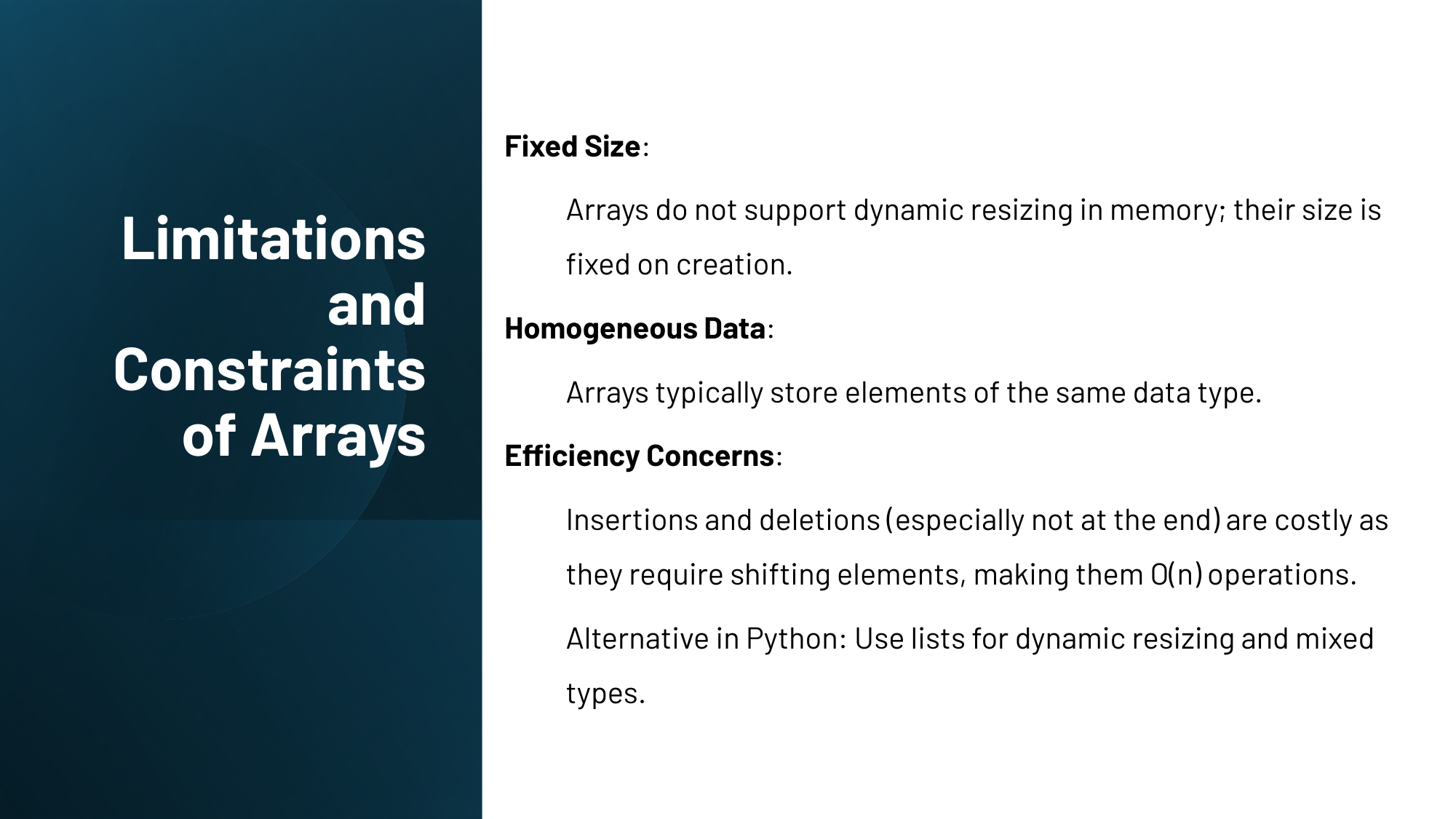

Limitations and Constraints of Arrays
Fixed Size:
Arrays do not support dynamic resizing in memory; their size is fixed on creation.
Homogeneous Data:
Arrays typically store elements of the same data type.
Efficiency Concerns:
Insertions and deletions (especially not at the end) are costly as they require shifting elements, making them O(n) operations.
Alternative in Python: Use lists for dynamic resizing and mixed types.